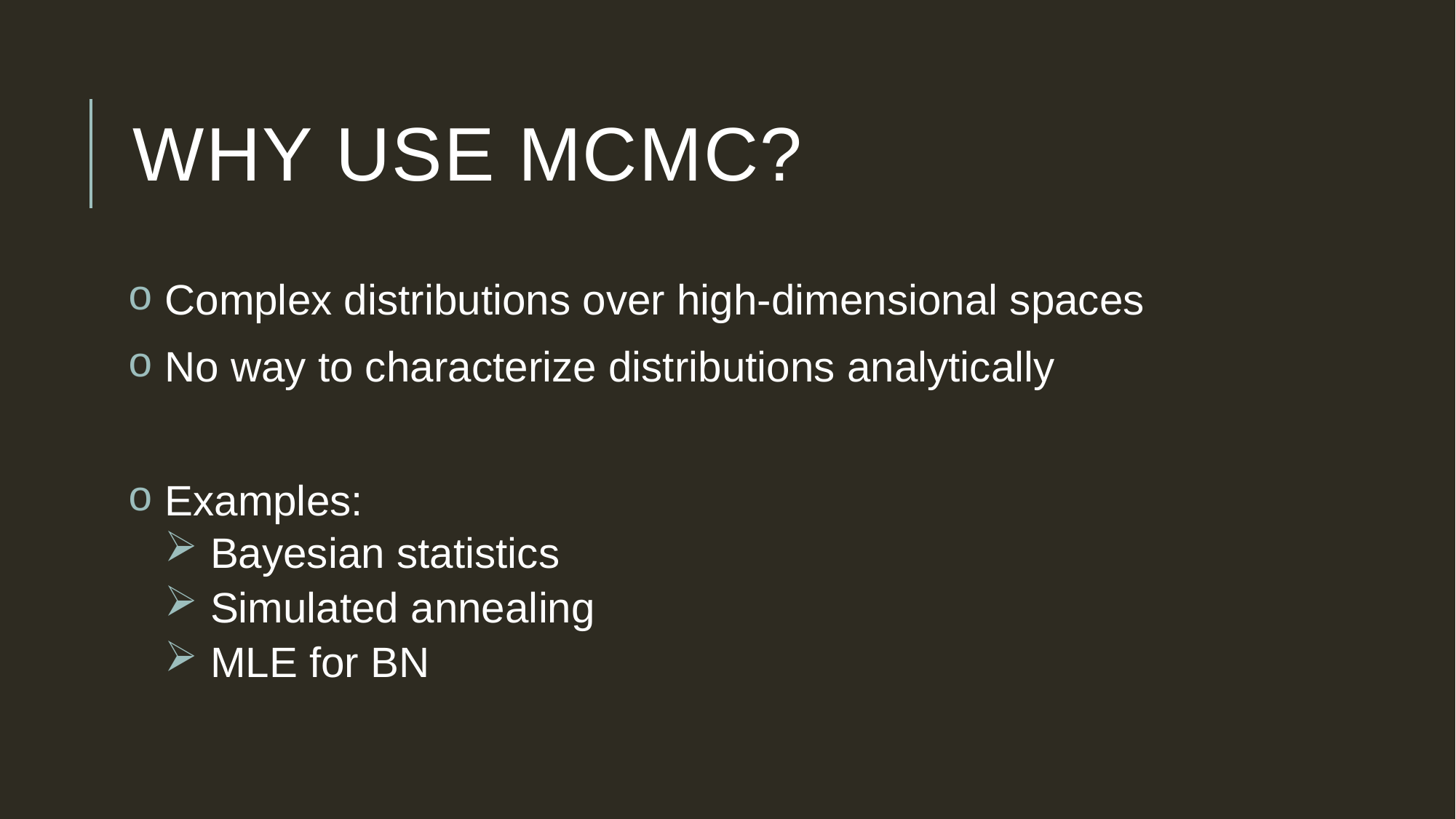

# Why use MCMC?
 Complex distributions over high-dimensional spaces
 No way to characterize distributions analytically

 Examples:
 Bayesian statistics
 Simulated annealing
 MLE for BN